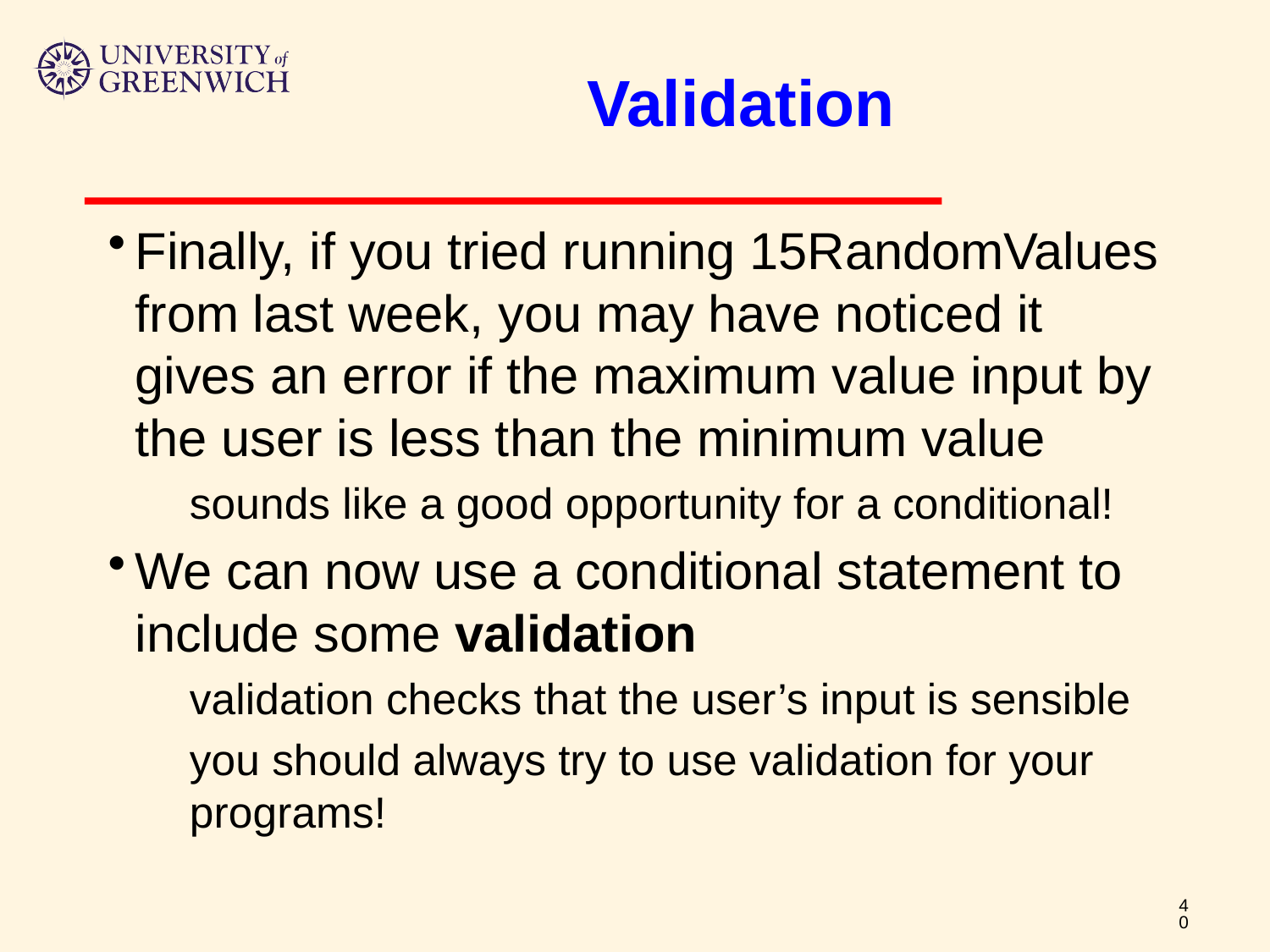

# Validation
Finally, if you tried running 15RandomValues from last week, you may have noticed it gives an error if the maximum value input by the user is less than the minimum value
sounds like a good opportunity for a conditional!
We can now use a conditional statement to include some validation
validation checks that the user’s input is sensible
you should always try to use validation for your programs!
40